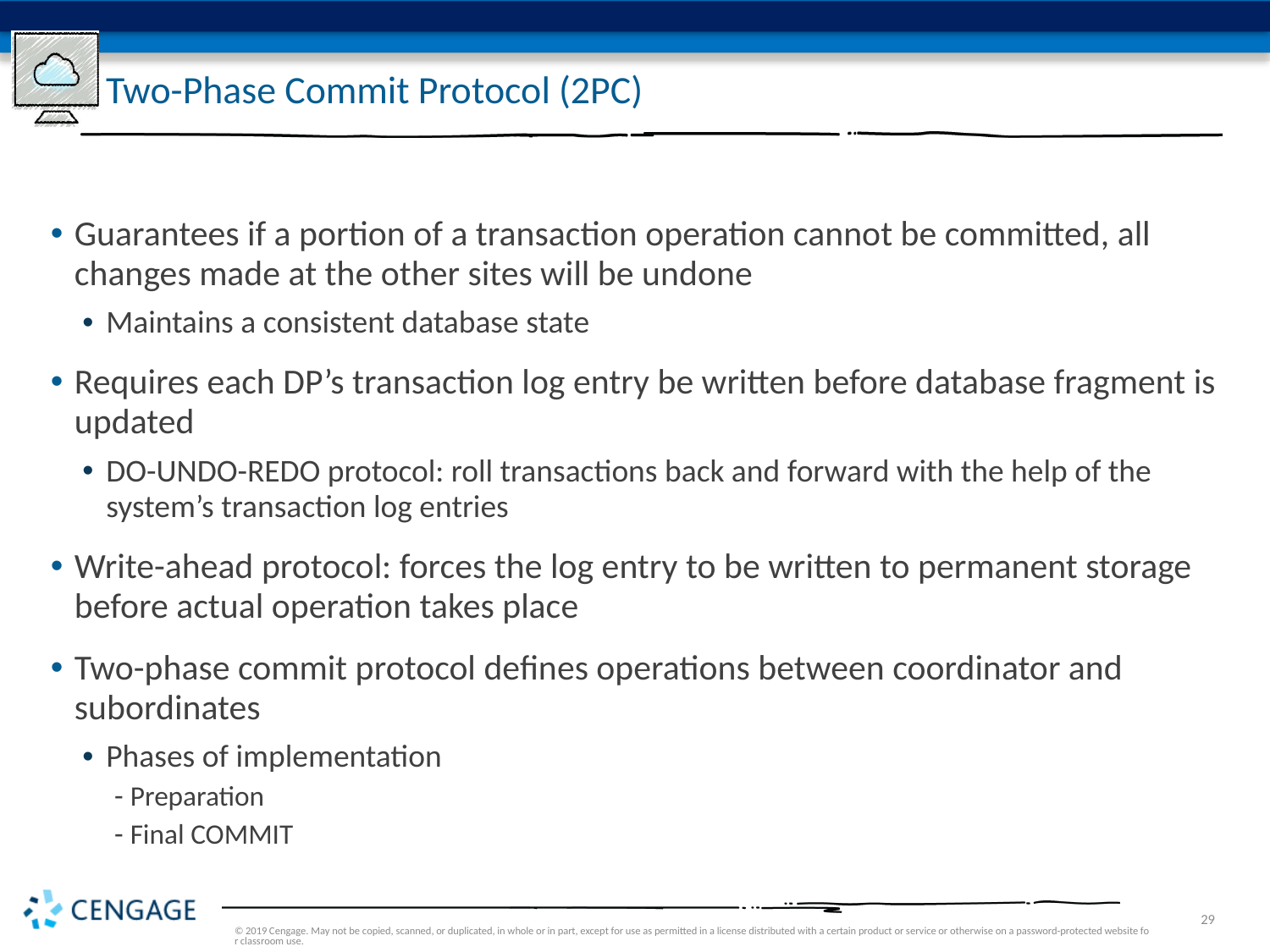

# Two-Phase Commit Protocol (2PC)
Guarantees if a portion of a transaction operation cannot be committed, all changes made at the other sites will be undone
Maintains a consistent database state
Requires each DP’s transaction log entry be written before database fragment is updated
DO-UNDO-REDO protocol: roll transactions back and forward with the help of the system’s transaction log entries
Write-ahead protocol: forces the log entry to be written to permanent storage before actual operation takes place
Two-phase commit protocol defines operations between coordinator and subordinates
Phases of implementation
Preparation
Final COMMIT

© 2019 Cengage. May not be copied, scanned, or duplicated, in whole or in part, except for use as permitted in a license distributed with a certain product or service or otherwise on a password-protected website for classroom use.